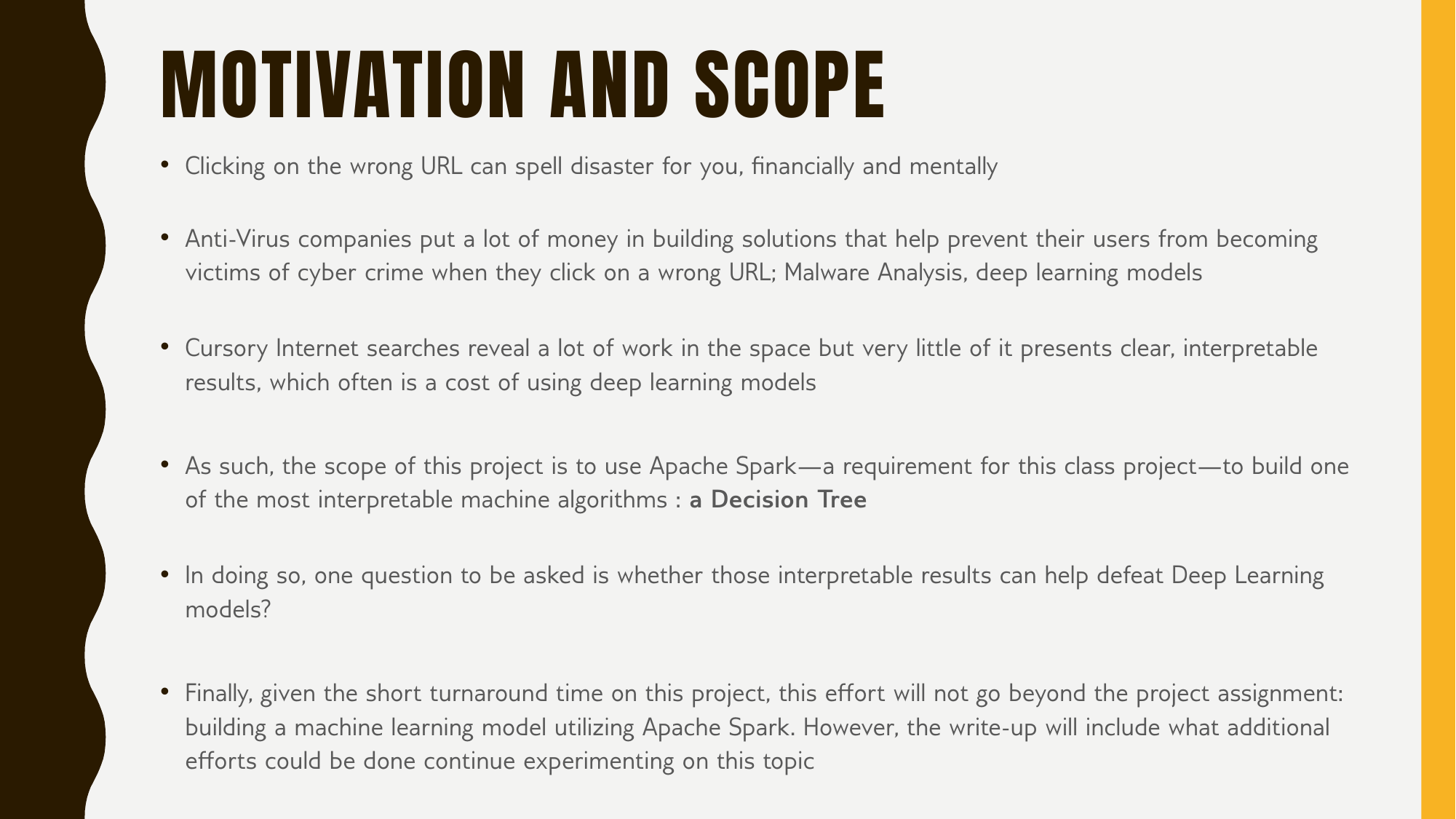

# Motivation and SCOPE
Clicking on the wrong URL can spell disaster for you, financially and mentally
Anti-Virus companies put a lot of money in building solutions that help prevent their users from becoming victims of cyber crime when they click on a wrong URL; Malware Analysis, deep learning models
Cursory Internet searches reveal a lot of work in the space but very little of it presents clear, interpretable results, which often is a cost of using deep learning models

As such, the scope of this project is to use Apache Spark—a requirement for this class project—to build one of the most interpretable machine algorithms : a Decision Tree
In doing so, one question to be asked is whether those interpretable results can help defeat Deep Learning models?

Finally, given the short turnaround time on this project, this effort will not go beyond the project assignment: building a machine learning model utilizing Apache Spark. However, the write-up will include what additional efforts could be done continue experimenting on this topic